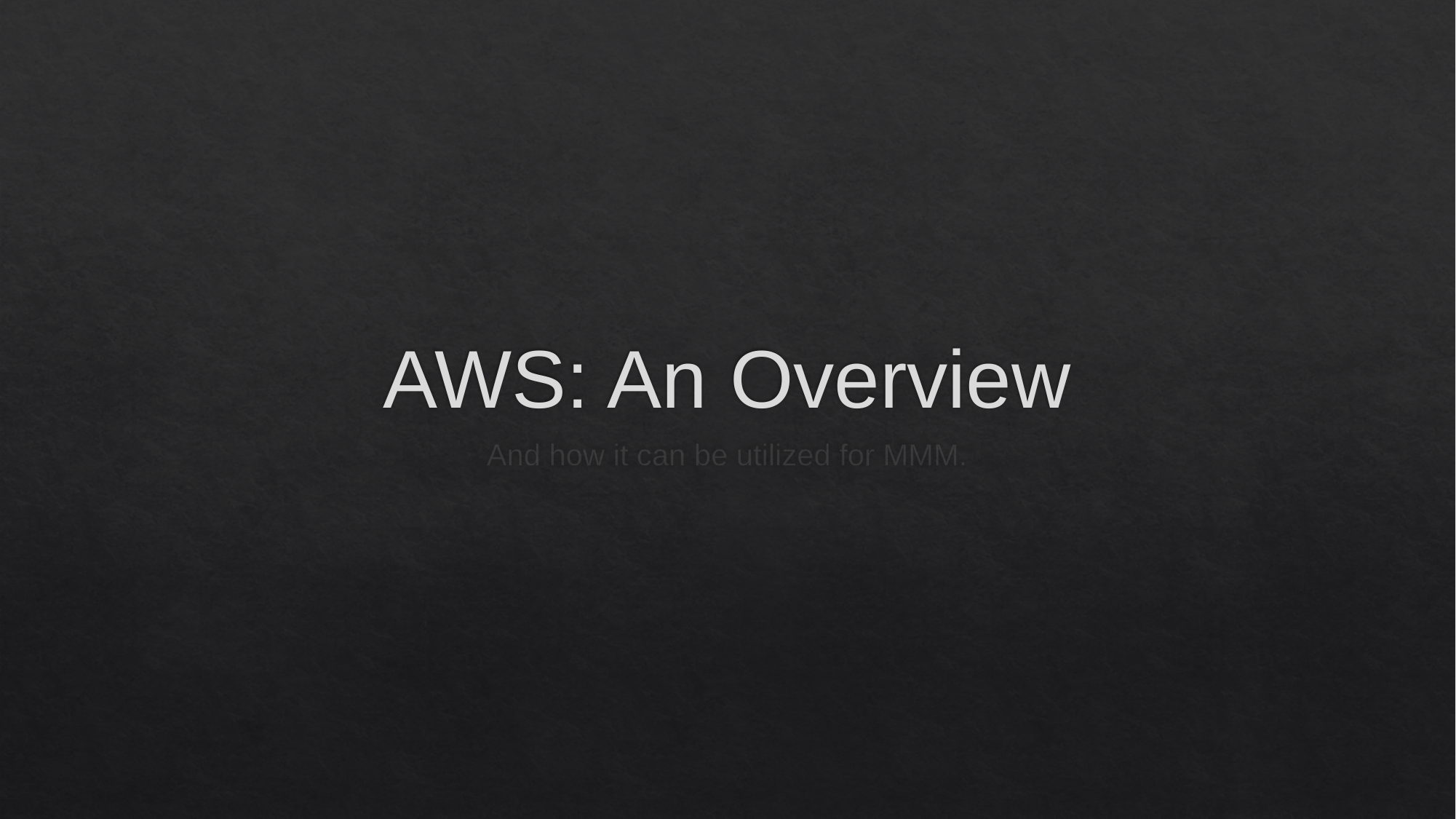

# AWS: An Overview
And how it can be utilized for MMM.